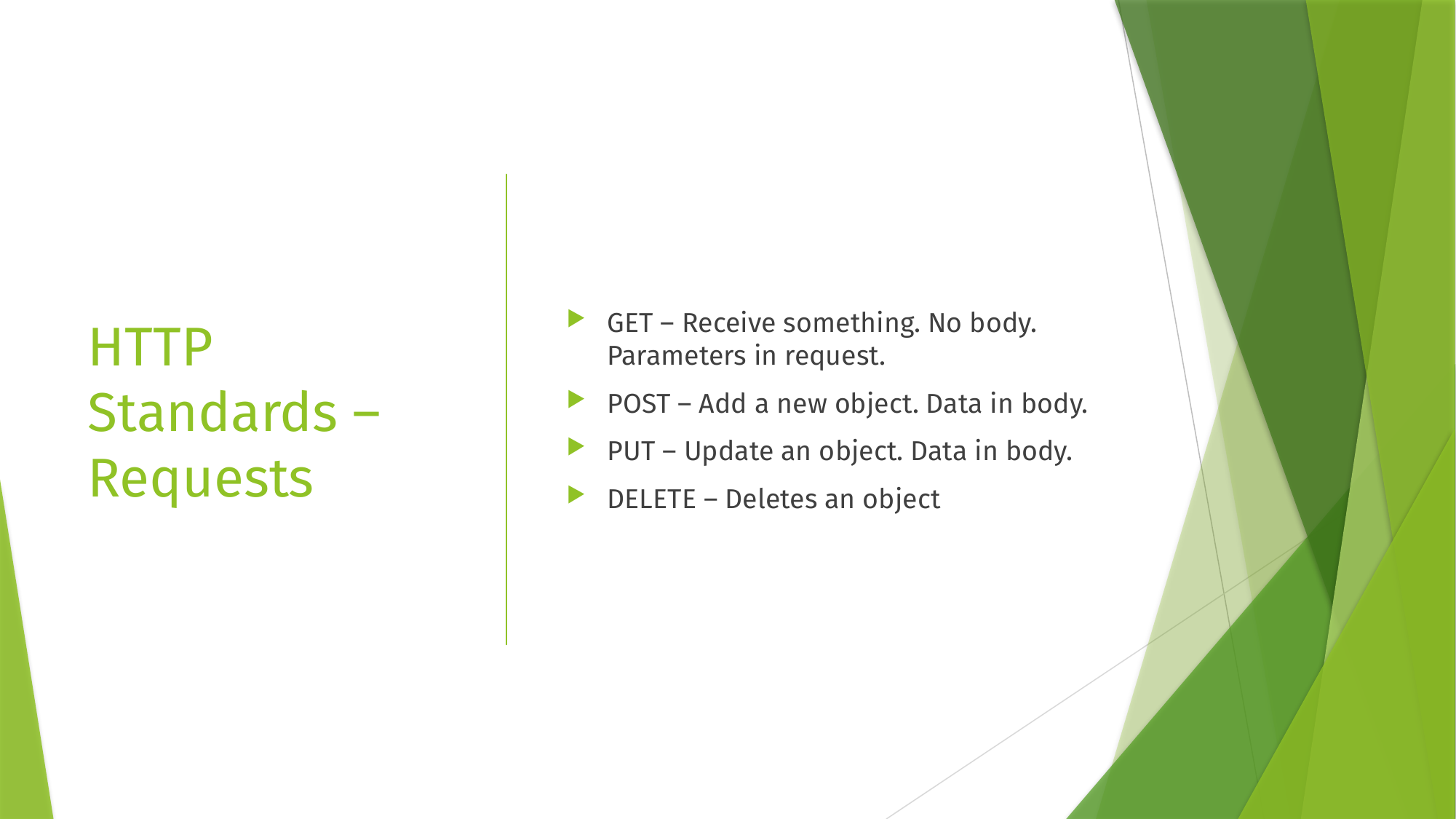

# HTTP Standards – Requests
GET – Receive something. No body. Parameters in request.
POST – Add a new object. Data in body.
PUT – Update an object. Data in body.
DELETE – Deletes an object